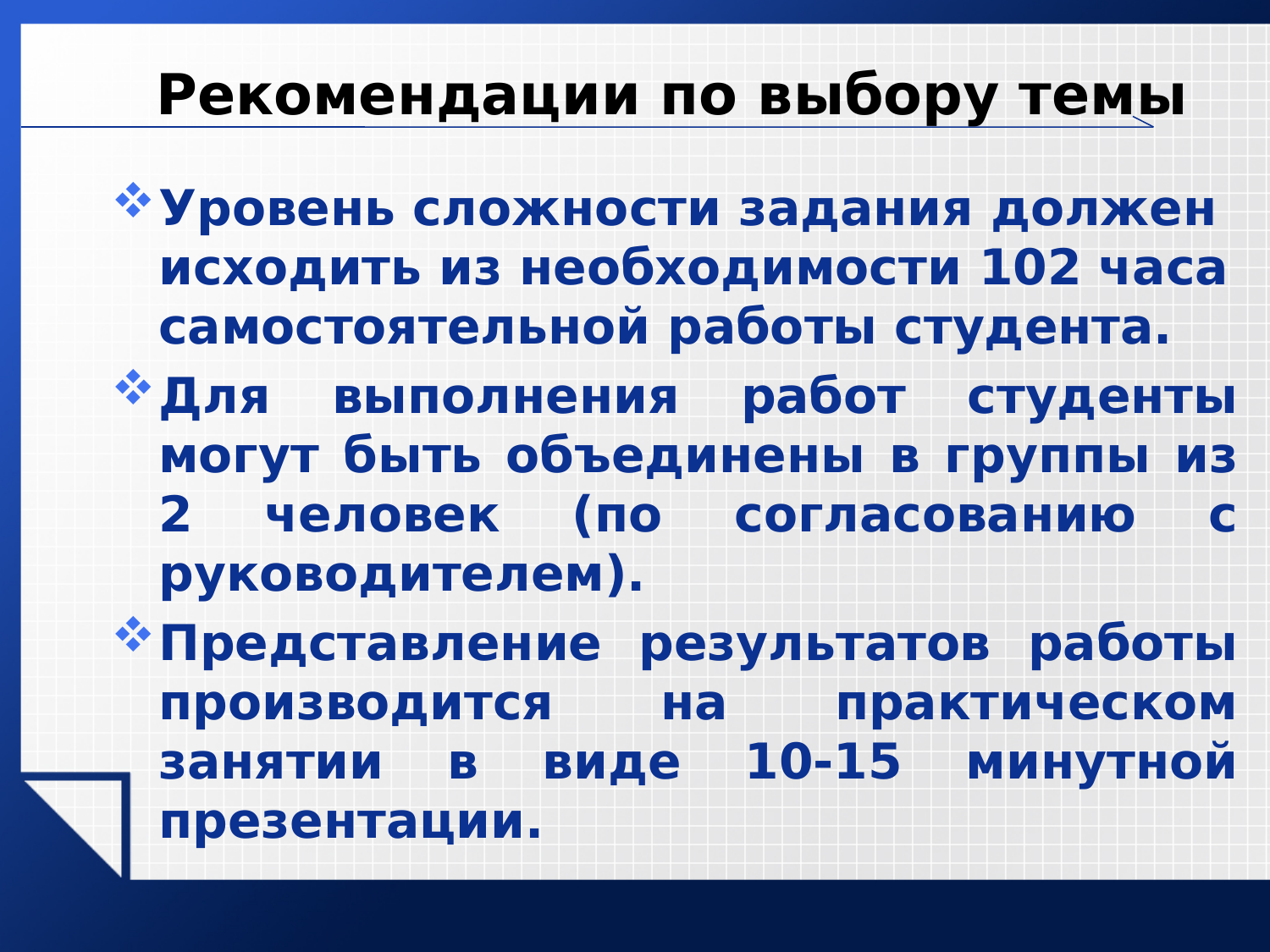

Рекомендации по выбору темы
Уровень сложности задания должен исходить из необходимости 102 часа самостоятельной работы студента.
Для выполнения работ студенты могут быть объединены в группы из 2 человек (по согласованию с руководителем).
Представление результатов работы производится на практическом занятии в виде 10-15 минутной презентации.